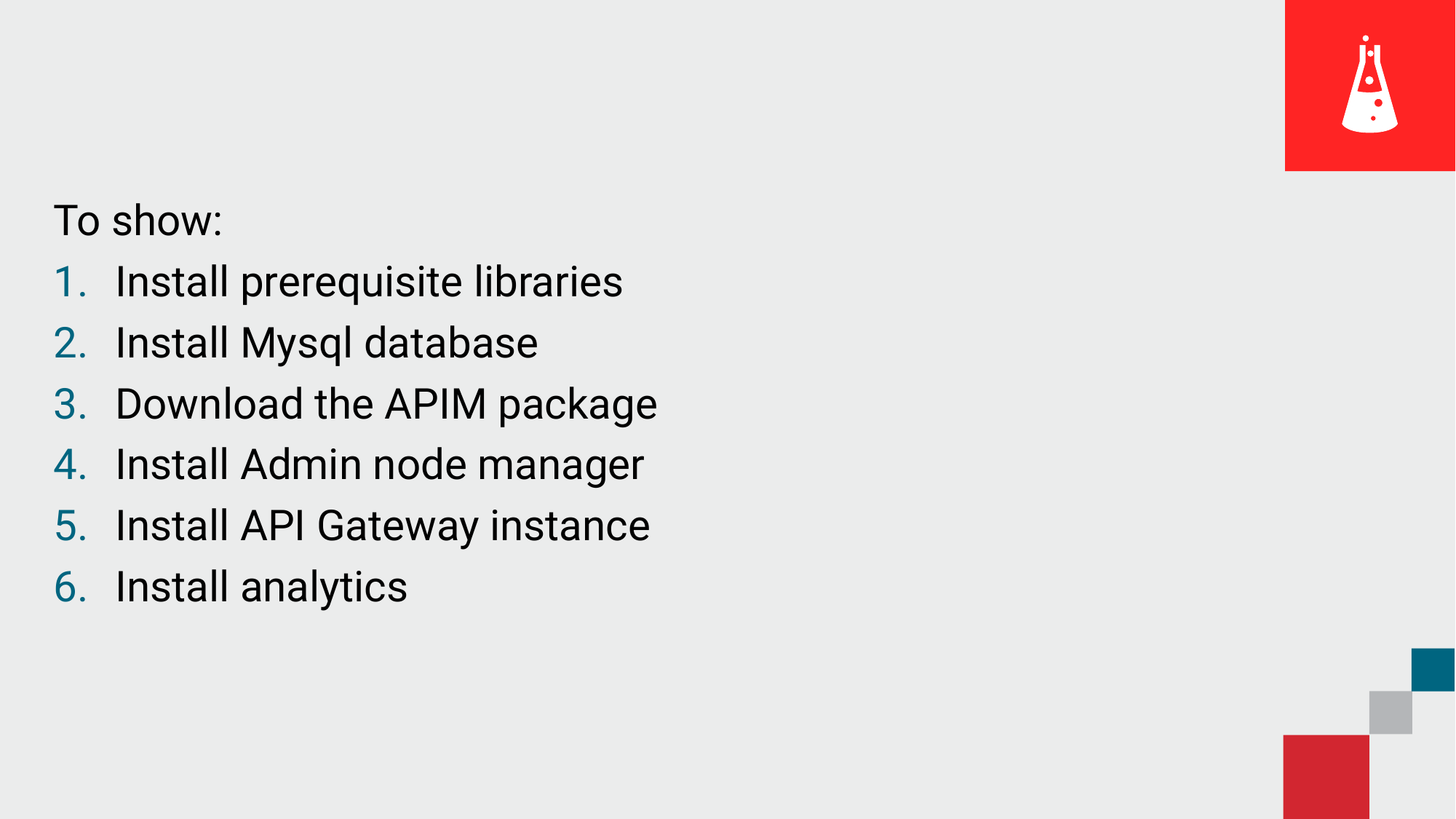

#
To show:
Install prerequisite libraries
Install Mysql database
Download the APIM package
Install Admin node manager
Install API Gateway instance
Install analytics